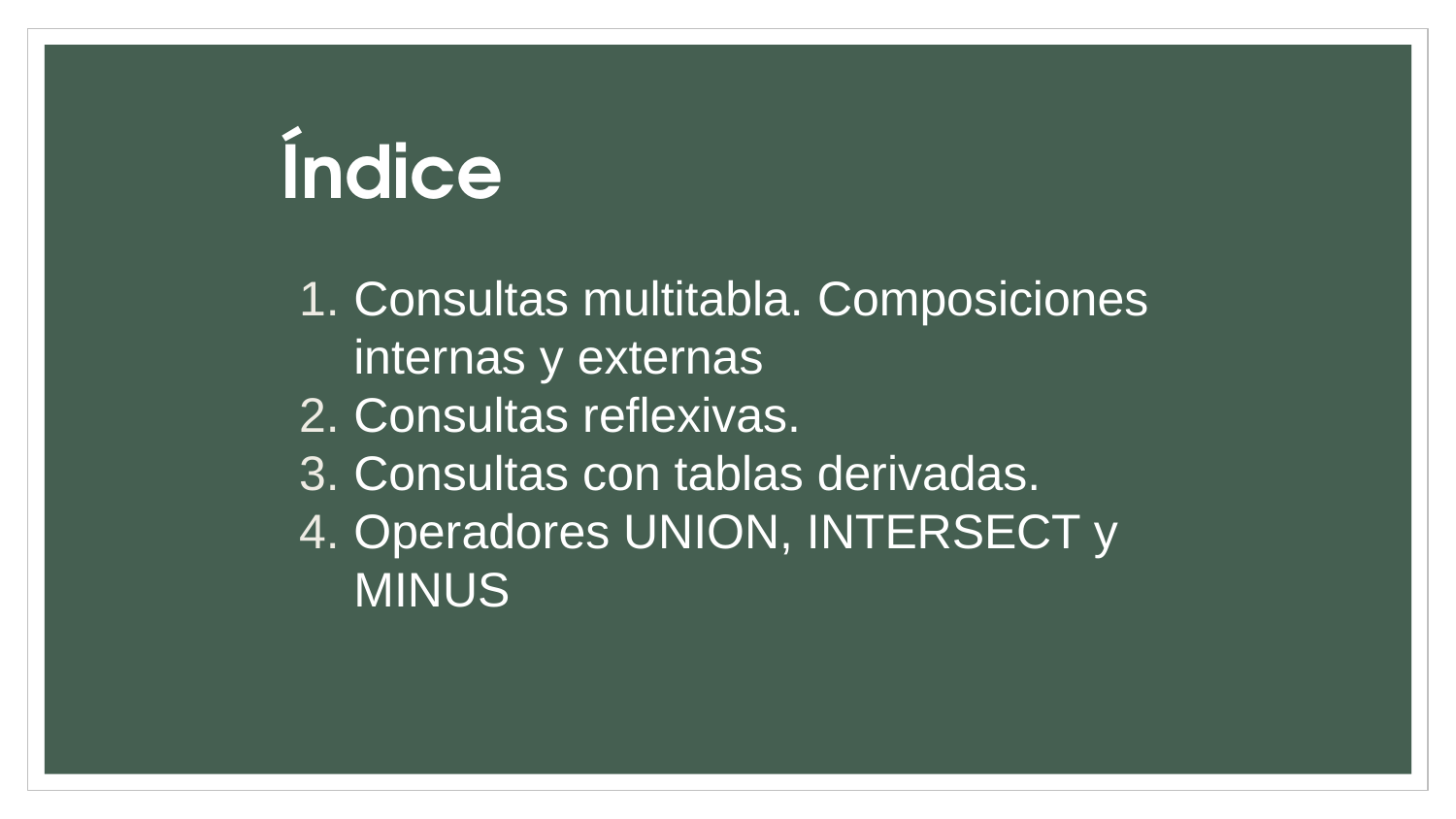

# Índice
Consultas multitabla. Composiciones internas y externas
Consultas reflexivas.
Consultas con tablas derivadas.
Operadores UNION, INTERSECT y MINUS